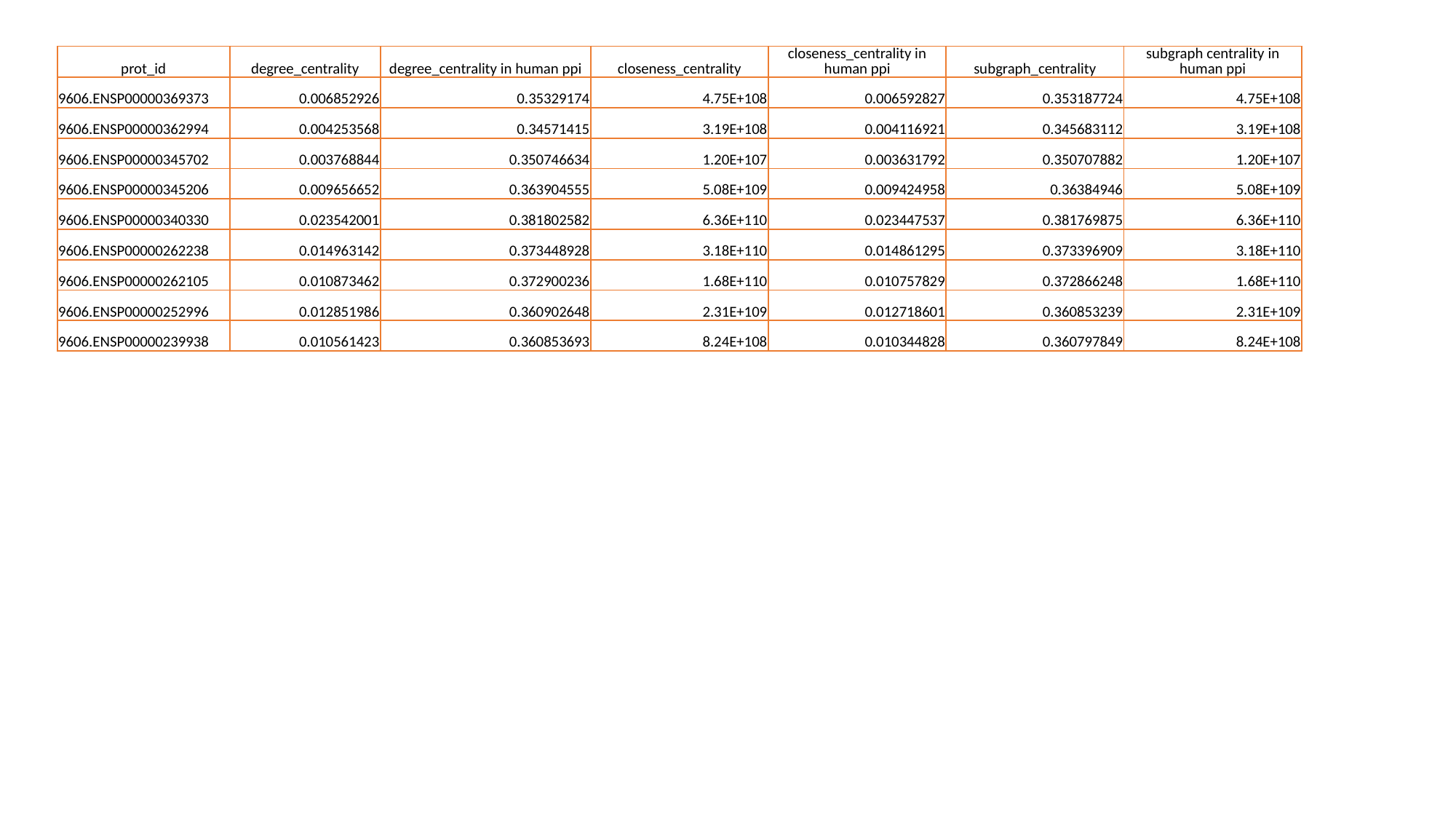

| prot\_id | degree\_centrality | degree\_centrality in human ppi | closeness\_centrality | closeness\_centrality in human ppi | subgraph\_centrality | subgraph centrality in human ppi |
| --- | --- | --- | --- | --- | --- | --- |
| 9606.ENSP00000369373 | 0.006852926 | 0.35329174 | 4.75E+108 | 0.006592827 | 0.353187724 | 4.75E+108 |
| 9606.ENSP00000362994 | 0.004253568 | 0.34571415 | 3.19E+108 | 0.004116921 | 0.345683112 | 3.19E+108 |
| 9606.ENSP00000345702 | 0.003768844 | 0.350746634 | 1.20E+107 | 0.003631792 | 0.350707882 | 1.20E+107 |
| 9606.ENSP00000345206 | 0.009656652 | 0.363904555 | 5.08E+109 | 0.009424958 | 0.36384946 | 5.08E+109 |
| 9606.ENSP00000340330 | 0.023542001 | 0.381802582 | 6.36E+110 | 0.023447537 | 0.381769875 | 6.36E+110 |
| 9606.ENSP00000262238 | 0.014963142 | 0.373448928 | 3.18E+110 | 0.014861295 | 0.373396909 | 3.18E+110 |
| 9606.ENSP00000262105 | 0.010873462 | 0.372900236 | 1.68E+110 | 0.010757829 | 0.372866248 | 1.68E+110 |
| 9606.ENSP00000252996 | 0.012851986 | 0.360902648 | 2.31E+109 | 0.012718601 | 0.360853239 | 2.31E+109 |
| 9606.ENSP00000239938 | 0.010561423 | 0.360853693 | 8.24E+108 | 0.010344828 | 0.360797849 | 8.24E+108 |